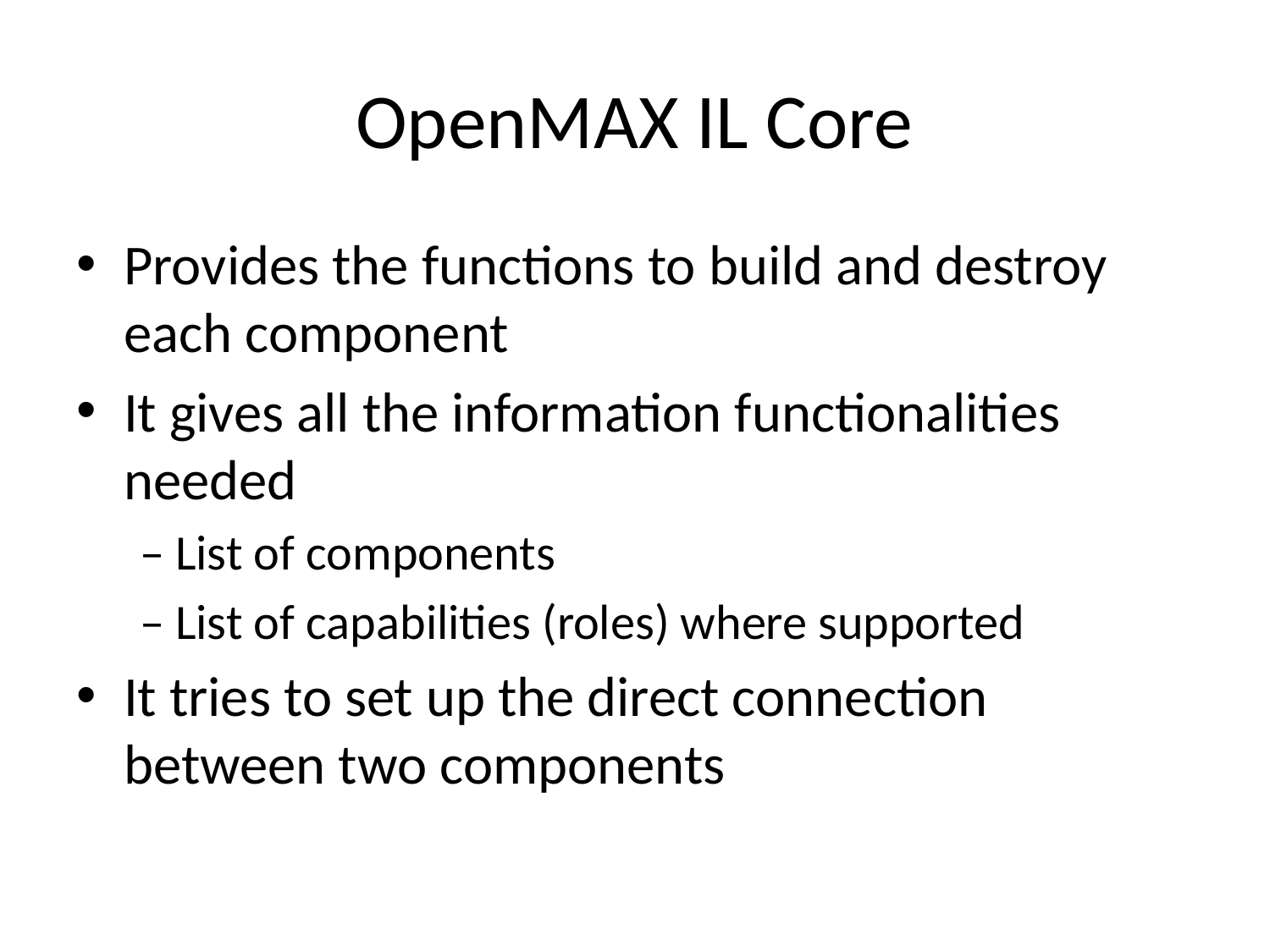

# OpenMAX IL Core
Provides the functions to build and destroy each component
It gives all the information functionalities needed
– List of components
– List of capabilities (roles) where supported
It tries to set up the direct connection between two components